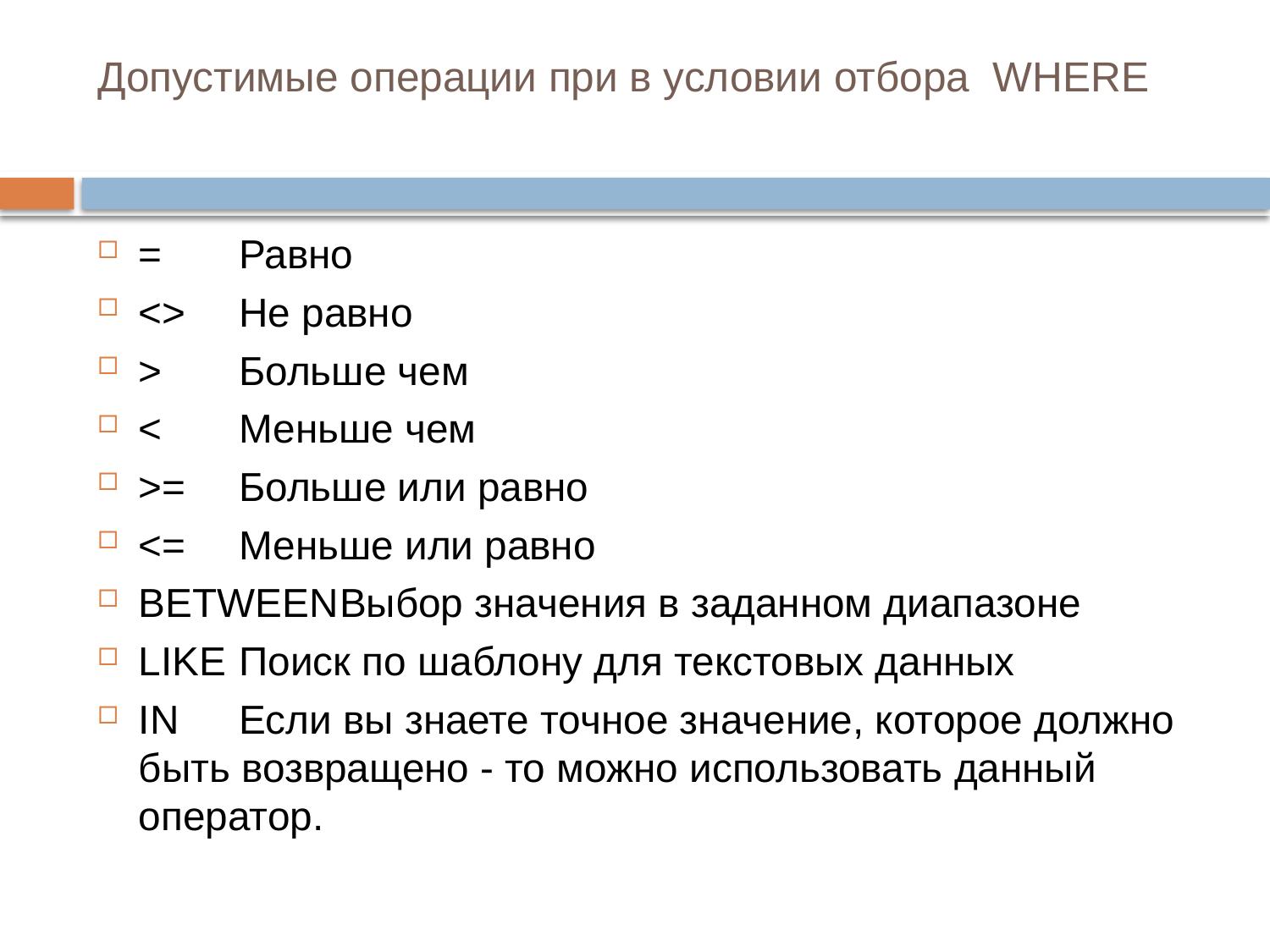

# Допустимые операции при в условии отбора  WHERE
=	Равно
<>	Не равно
>	Больше чем
<	Меньше чем
>=	Больше или равно
<=	Меньше или равно
BETWEEN	Выбор значения в заданном диапазоне
LIKE	Поиск по шаблону для текстовых данных
IN	Если вы знаете точное значение, которое должно быть возвращено - то можно использовать данный оператор.